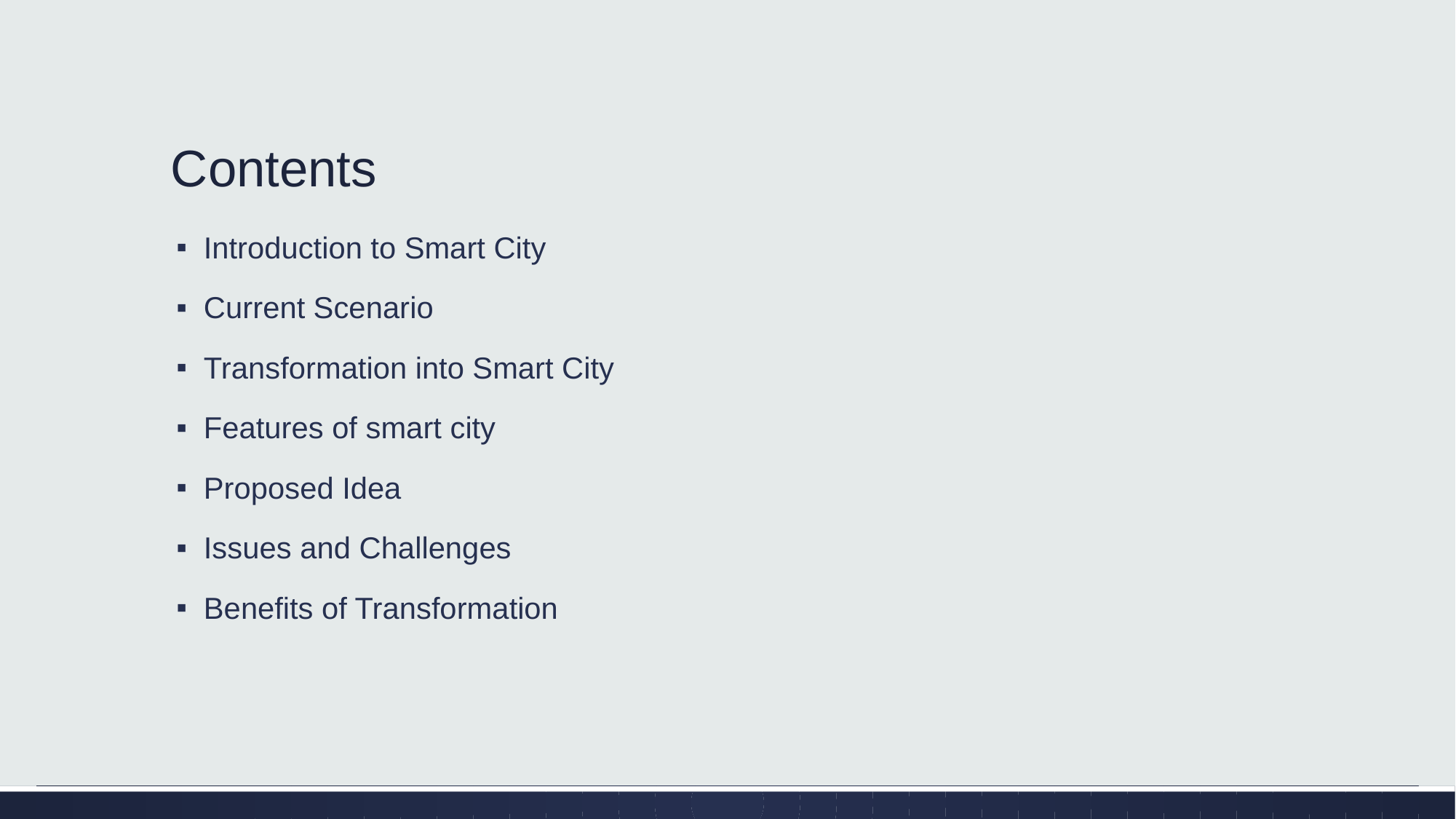

# Contents
Introduction to Smart City
Current Scenario
Transformation into Smart City
Features of smart city
Proposed Idea
Issues and Challenges
Benefits of Transformation